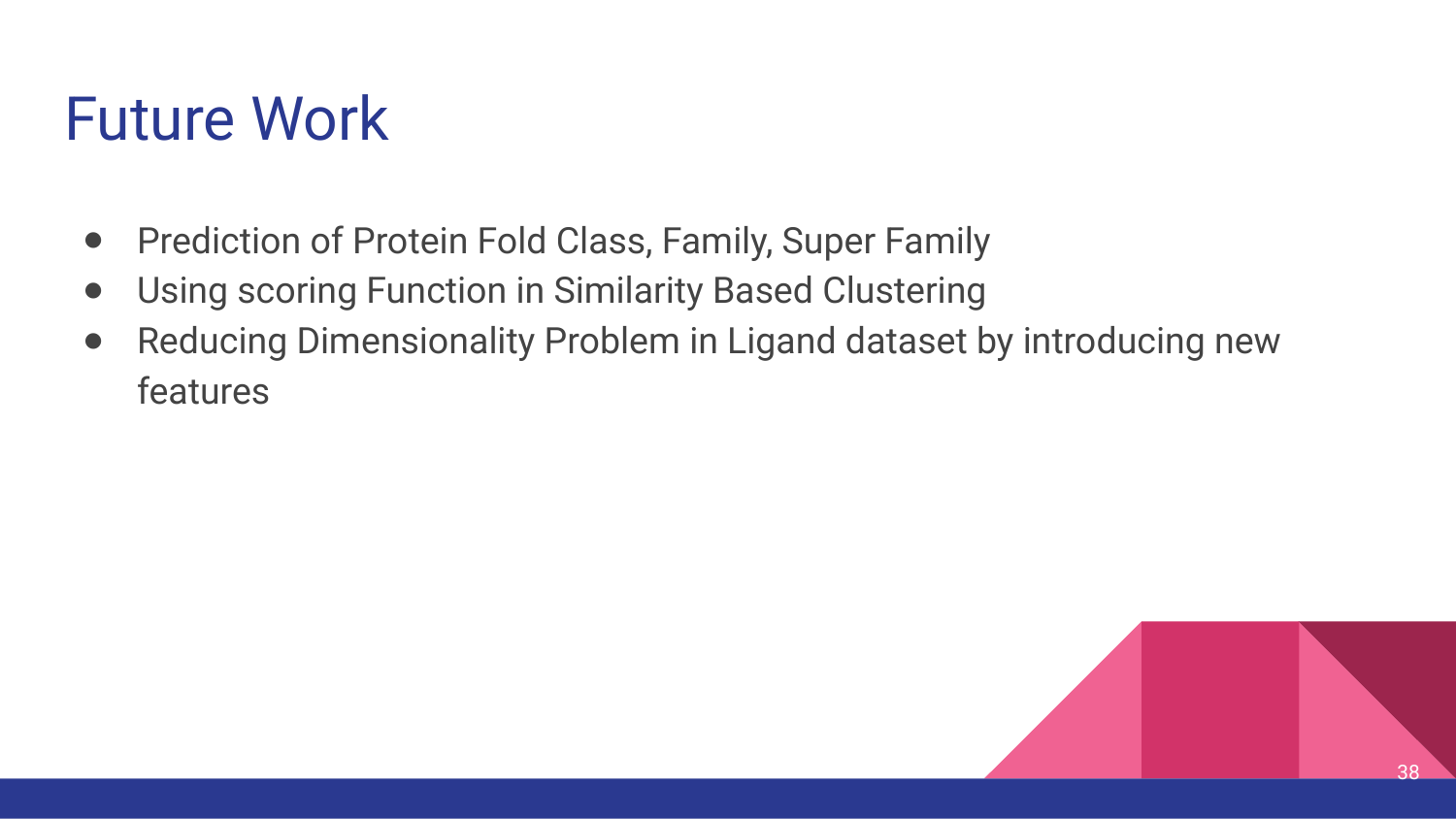

# Future Work
Prediction of Protein Fold Class, Family, Super Family
Using scoring Function in Similarity Based Clustering
Reducing Dimensionality Problem in Ligand dataset by introducing new features
38